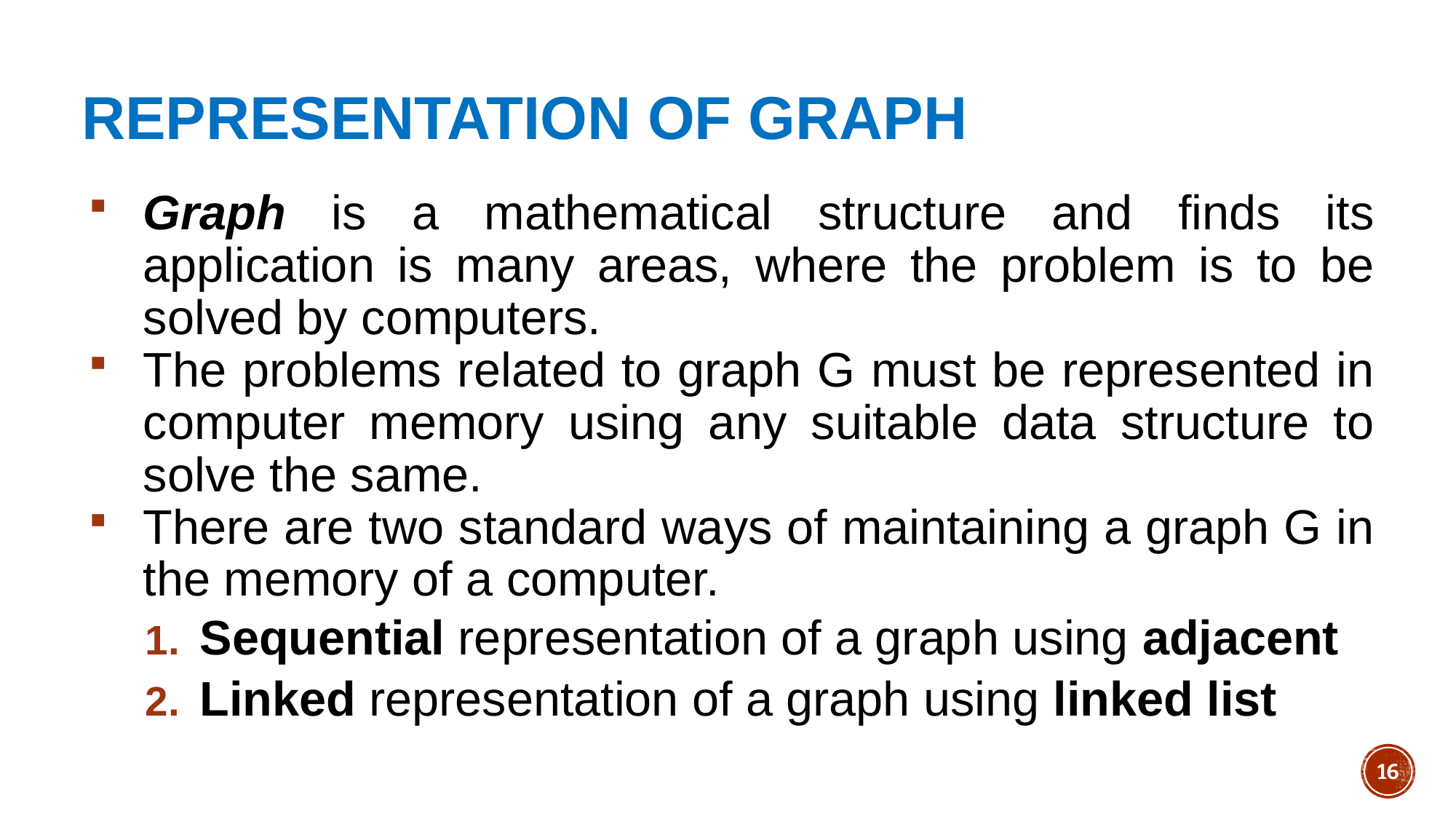

# REPRESENTATION OF GRAPH
Graph is a mathematical structure and finds its application is many areas, where the problem is to be solved by computers.
The problems related to graph G must be represented in computer memory using any suitable data structure to solve the same.
There are two standard ways of maintaining a graph G in the memory of a computer.
Sequential representation of a graph using adjacent
Linked representation of a graph using linked list
16